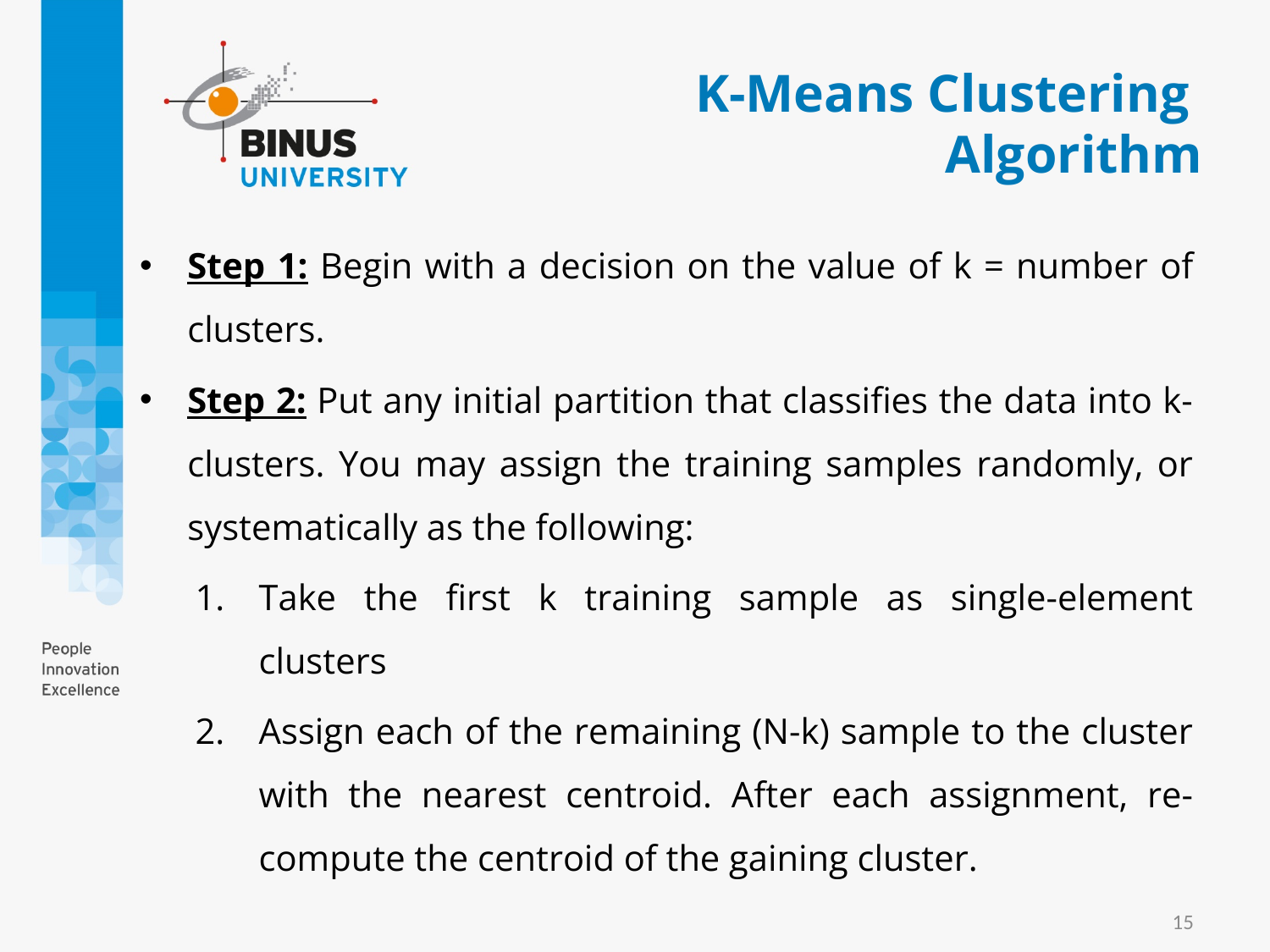

# K-Means Clustering Algorithm
Step 1: Begin with a decision on the value of k = number of clusters.
Step 2: Put any initial partition that classifies the data into k-clusters. You may assign the training samples randomly, or systematically as the following:
Take the first k training sample as single-element clusters
Assign each of the remaining (N-k) sample to the cluster with the nearest centroid. After each assignment, re-compute the centroid of the gaining cluster.
15